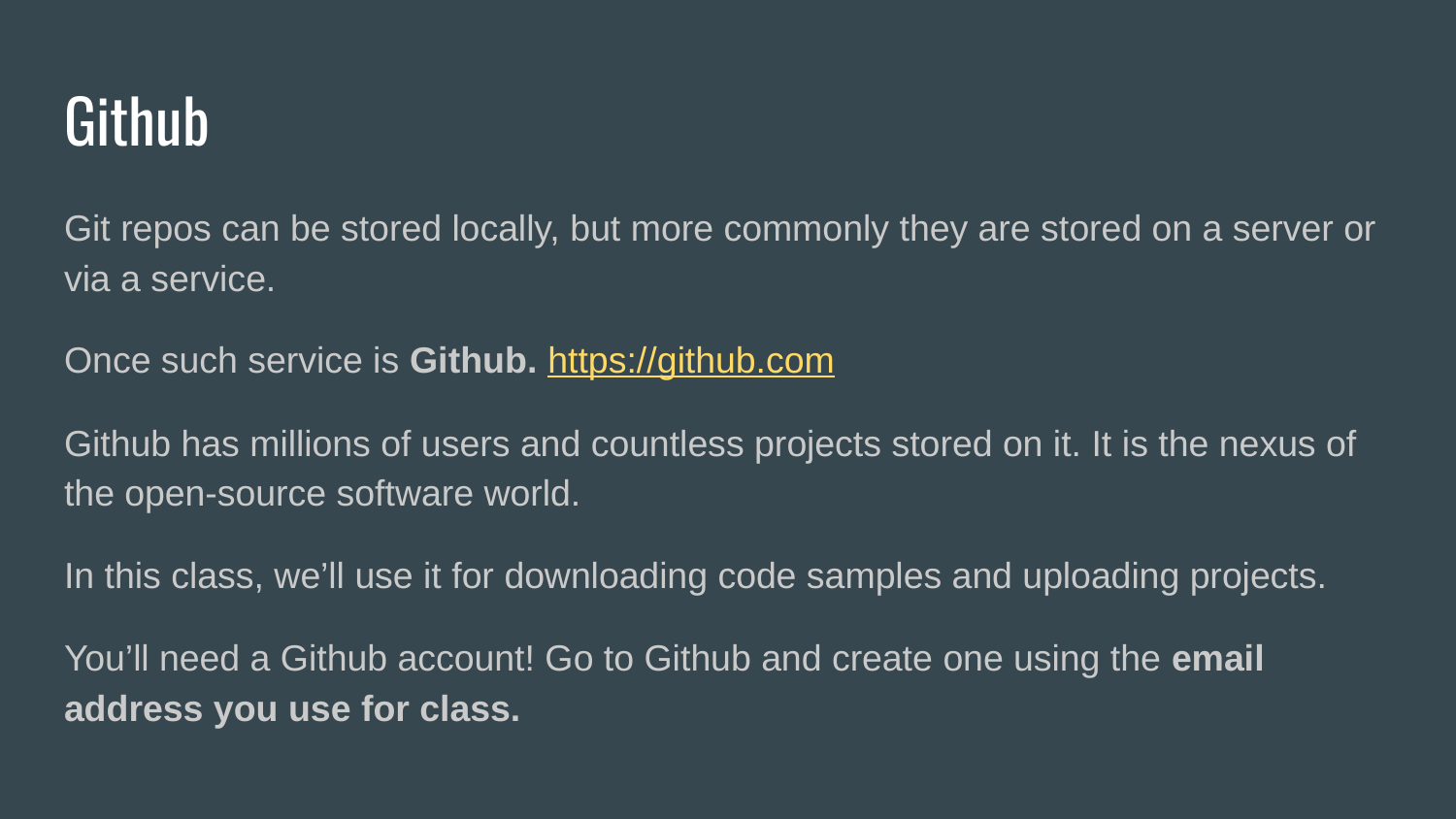

# Github
Git repos can be stored locally, but more commonly they are stored on a server or via a service.
Once such service is Github. https://github.com
Github has millions of users and countless projects stored on it. It is the nexus of the open-source software world.
In this class, we’ll use it for downloading code samples and uploading projects.
You’ll need a Github account! Go to Github and create one using the email address you use for class.